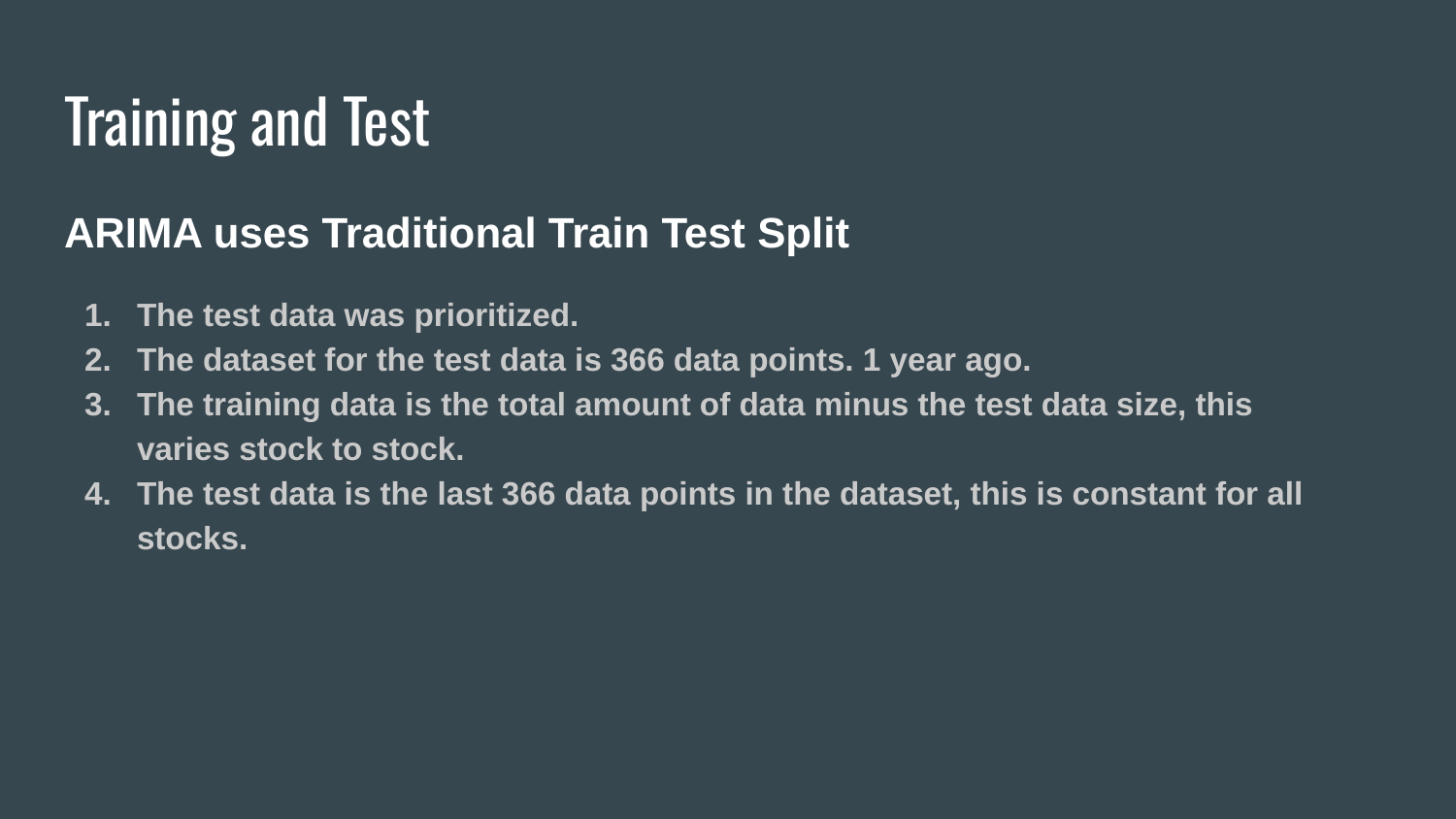

# Training and Test
ARIMA uses Traditional Train Test Split
The test data was prioritized.
The dataset for the test data is 366 data points. 1 year ago.
The training data is the total amount of data minus the test data size, this varies stock to stock.
The test data is the last 366 data points in the dataset, this is constant for all stocks.